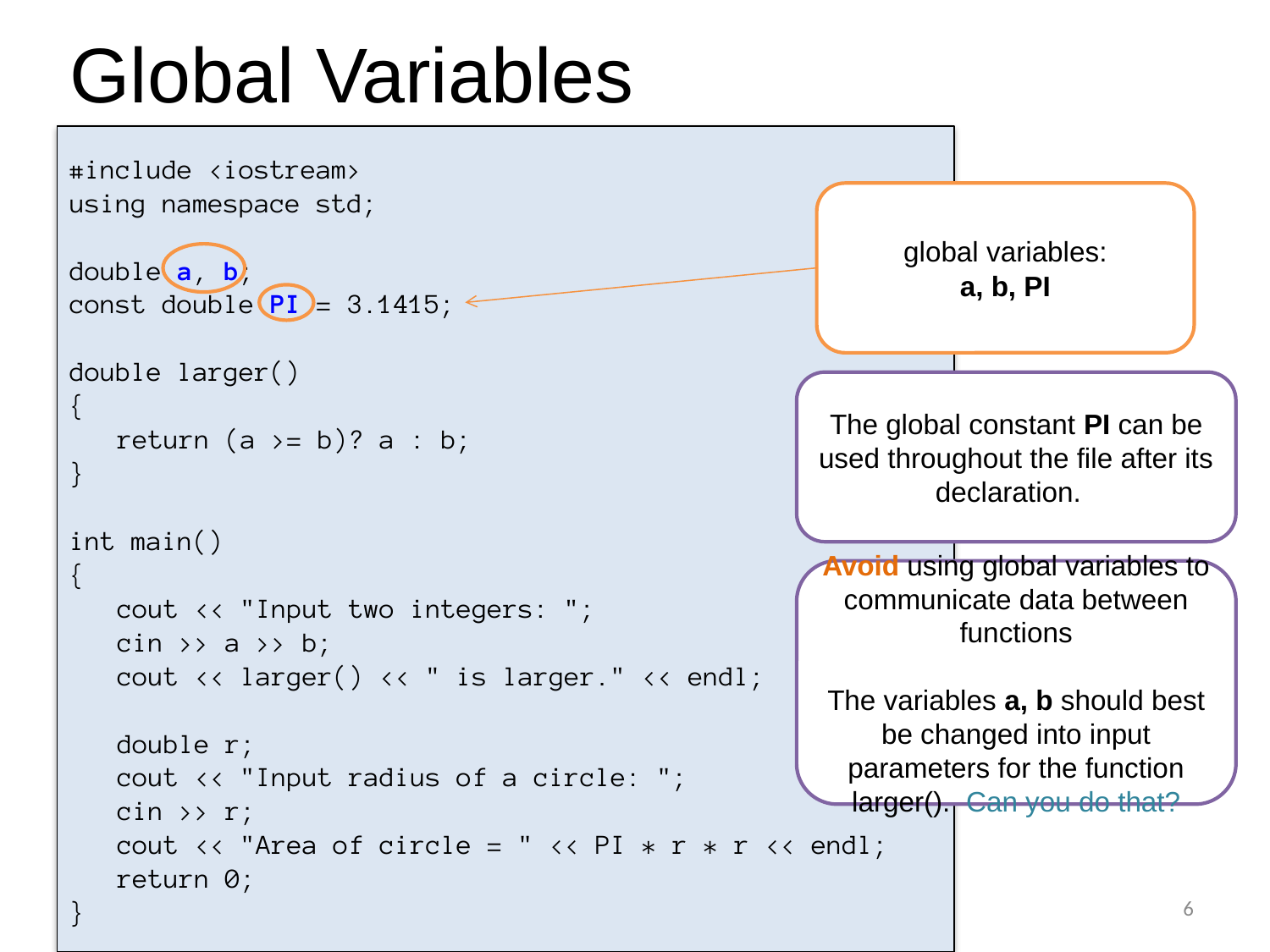

# Global Variables
#include <iostream>
using namespace std;

double a, b;
const double PI = 3.1415;
double larger()
{
	return (a >= b)? a : b;
}

int main()
{
	cout << "Input two integers: ";
	cin >> a >> b;
	cout << larger() << " is larger." << endl;

	double r;
	cout << "Input radius of a circle: ";
	cin >> r;
	cout << "Area of circle = " << PI * r * r << endl;
	return 0;
}
global variables:
a, b, PI

The global constant PI can be used throughout the file after its declaration.
Avoid using global variables to communicate data between functions

The variables a, b should best be changed into input parameters for the function larger().  Can you do that?
6